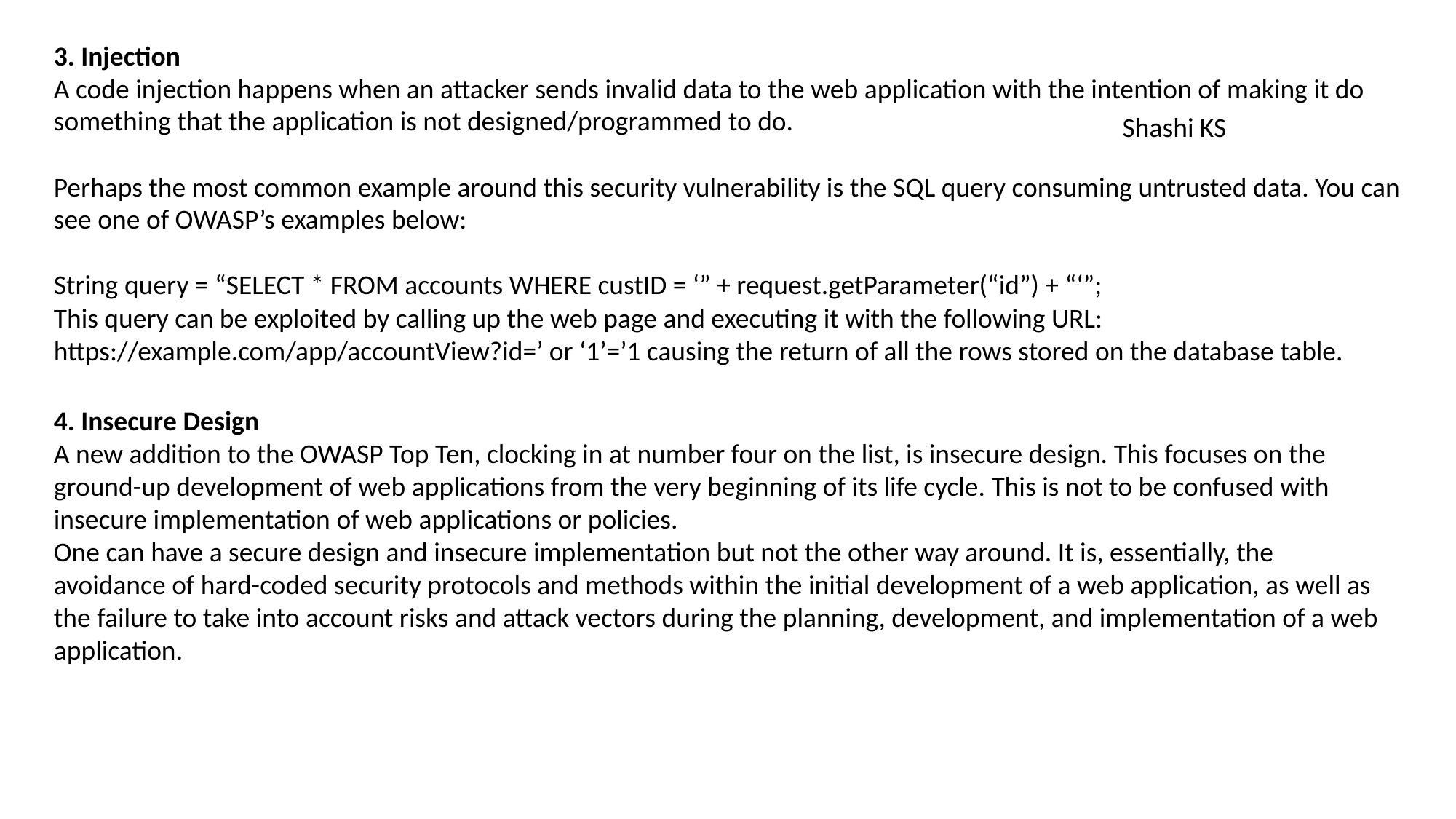

3. Injection
A code injection happens when an attacker sends invalid data to the web application with the intention of making it do something that the application is not designed/programmed to do.

Perhaps the most common example around this security vulnerability is the SQL query consuming untrusted data. You can see one of OWASP’s examples below:

String query = “SELECT * FROM accounts WHERE custID = ‘” + request.getParameter(“id”) + “‘”;
This query can be exploited by calling up the web page and executing it with the following URL: https://example.com/app/accountView?id=’ or ‘1’=’1 causing the return of all the rows stored on the database table.
4. Insecure Design
A new addition to the OWASP Top Ten, clocking in at number four on the list, is insecure design. This focuses on the ground-up development of web applications from the very beginning of its life cycle. This is not to be confused with insecure implementation of web applications or policies.
One can have a secure design and insecure implementation but not the other way around. It is, essentially, the avoidance of hard-coded security protocols and methods within the initial development of a web application, as well as the failure to take into account risks and attack vectors during the planning, development, and implementation of a web application.